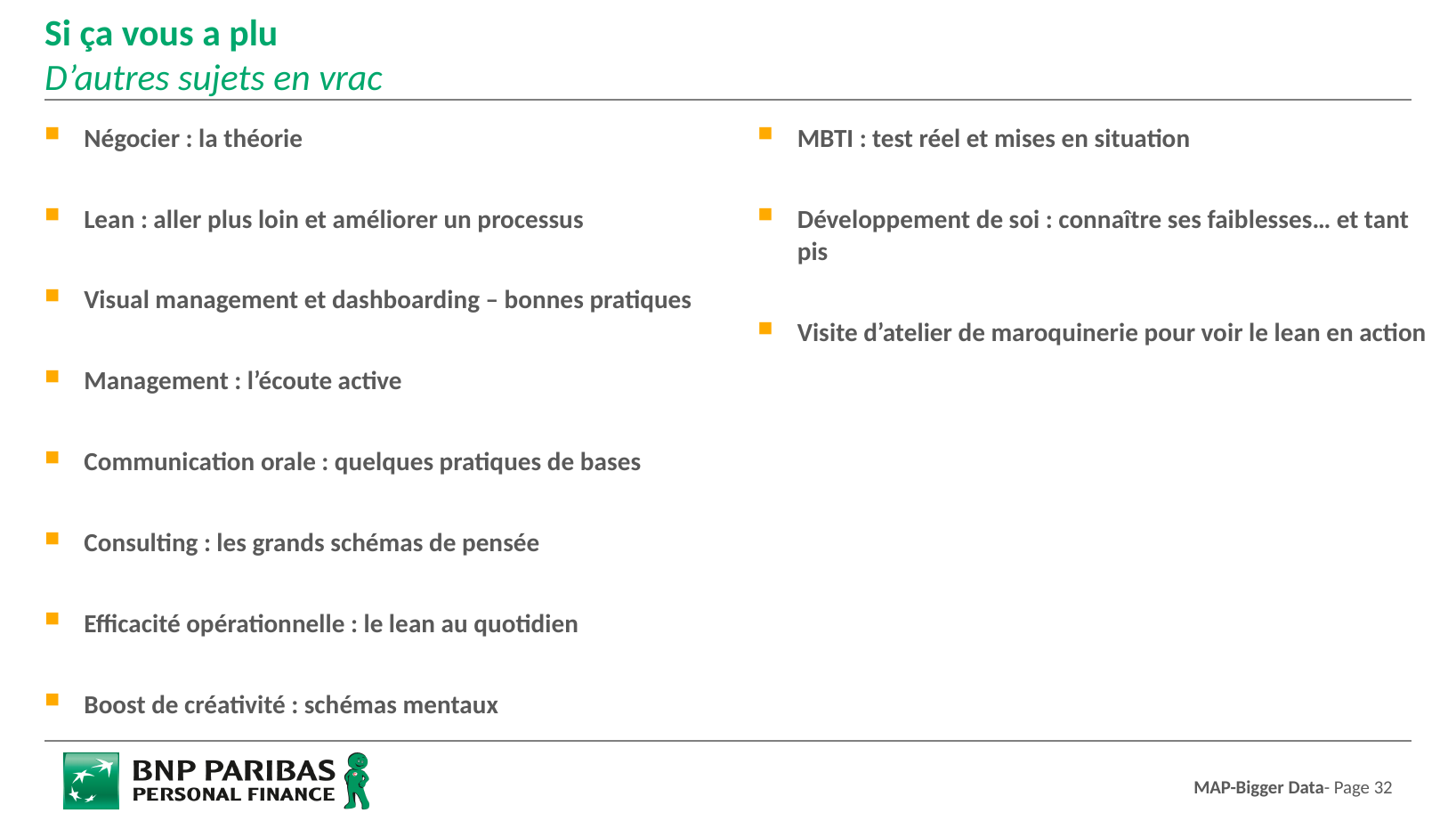

# Si ça vous a plu D’autres sujets en vrac
MBTI : test réel et mises en situation

Développement de soi : connaître ses faiblesses… et tant pis

Visite d’atelier de maroquinerie pour voir le lean en action

Négocier : la théorie

Lean : aller plus loin et améliorer un processus

Visual management et dashboarding – bonnes pratiques

Management : l’écoute active

Communication orale : quelques pratiques de bases

Consulting : les grands schémas de pensée

Efficacité opérationnelle : le lean au quotidien

Boost de créativité : schémas mentaux